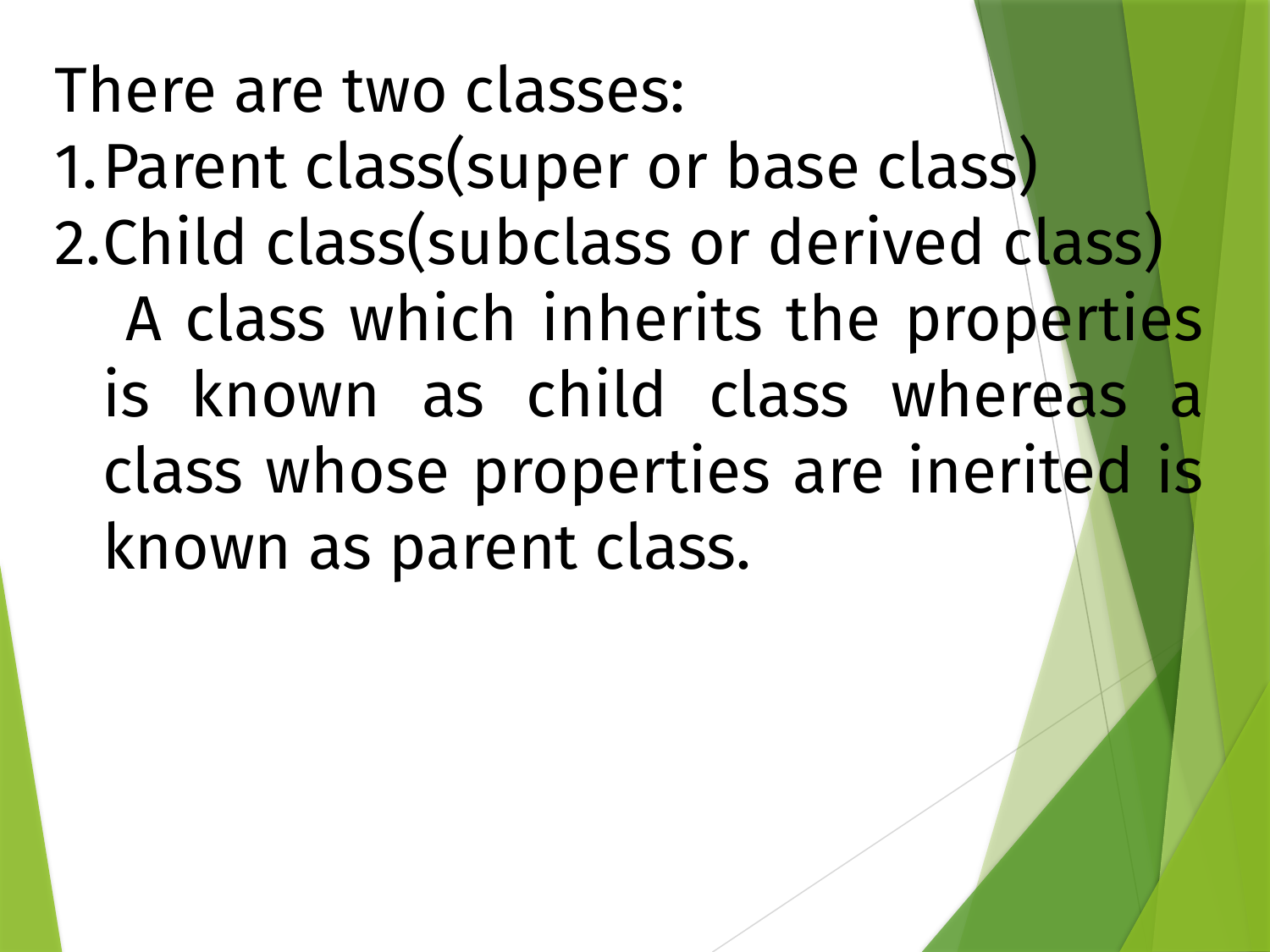

There are two classes:
Parent class(super or base class)
Child class(subclass or derived class)
	 A class which inherits the properties is known as child class whereas a class whose properties are inerited is known as parent class.